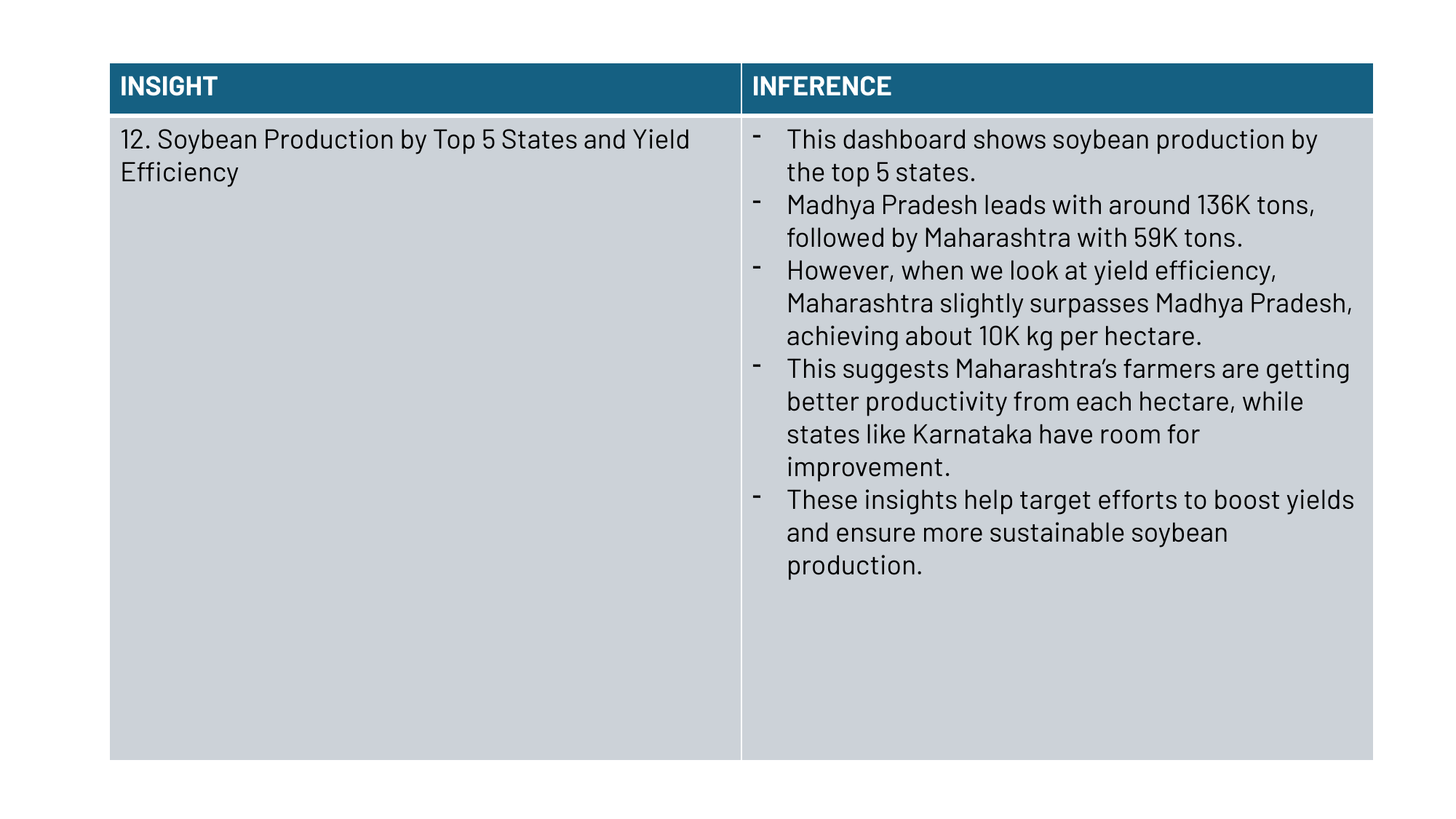

| INSIGHT | INFERENCE |
| --- | --- |
| 12. Soybean Production by Top 5 States and Yield Efficiency | This dashboard shows soybean production by the top 5 states. Madhya Pradesh leads with around 136K tons, followed by Maharashtra with 59K tons. However, when we look at yield efficiency, Maharashtra slightly surpasses Madhya Pradesh, achieving about 10K kg per hectare. This suggests Maharashtra’s farmers are getting better productivity from each hectare, while states like Karnataka have room for improvement. These insights help target efforts to boost yields and ensure more sustainable soybean production. |